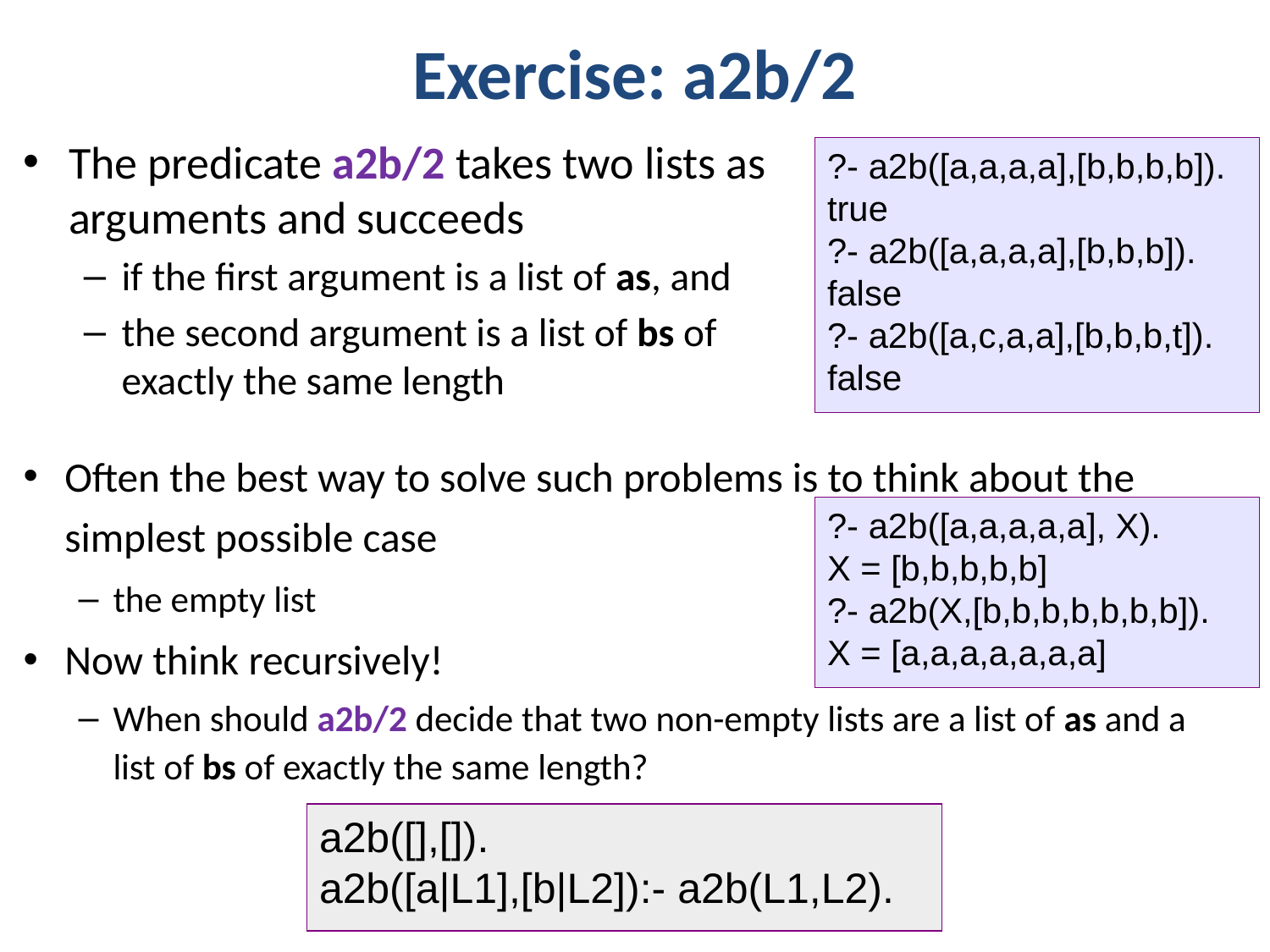

# Exercise: a2b/2
The predicate a2b/2 takes two lists as arguments and succeeds
if the first argument is a list of as, and
the second argument is a list of bs of exactly the same length
?- a2b([a,a,a,a],[b,b,b,b]).
true
?- a2b([a,a,a,a],[b,b,b]).
false
?- a2b([a,c,a,a],[b,b,b,t]).
false
Often the best way to solve such problems is to think about the simplest possible case
the empty list
Now think recursively!
When should a2b/2 decide that two non-empty lists are a list of as and a list of bs of exactly the same length?
?- a2b([a,a,a,a,a], X).
X = [b,b,b,b,b]
?- a2b(X,[b,b,b,b,b,b,b]).
X = [a,a,a,a,a,a,a]

a2b([],[]).
a2b([a|L1],[b|L2]):- a2b(L1,L2).